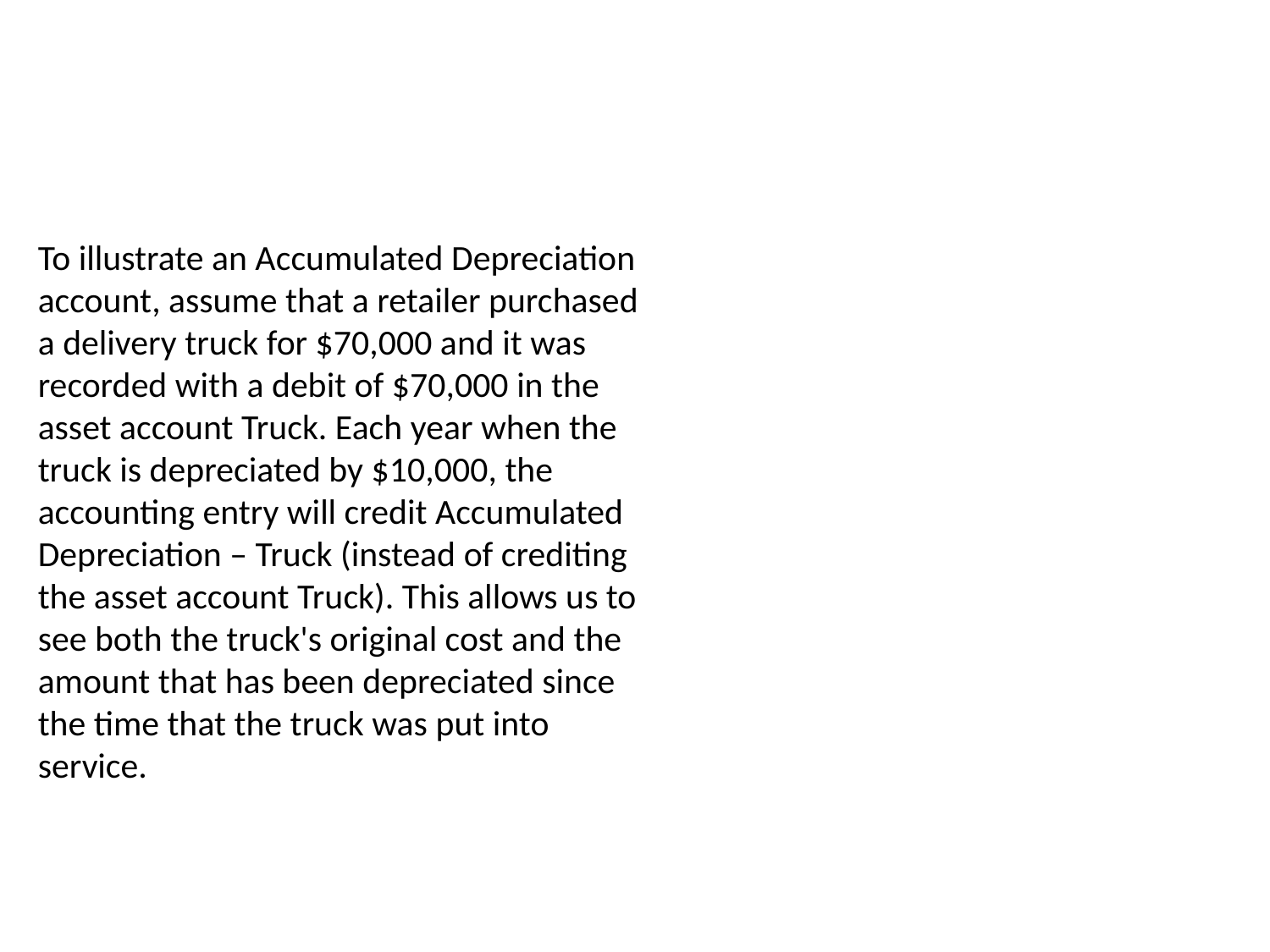

To illustrate an Accumulated Depreciation account, assume that a retailer purchased a delivery truck for $70,000 and it was recorded with a debit of $70,000 in the asset account Truck. Each year when the truck is depreciated by $10,000, the accounting entry will credit Accumulated Depreciation – Truck (instead of crediting the asset account Truck). This allows us to see both the truck's original cost and the amount that has been depreciated since the time that the truck was put into service.